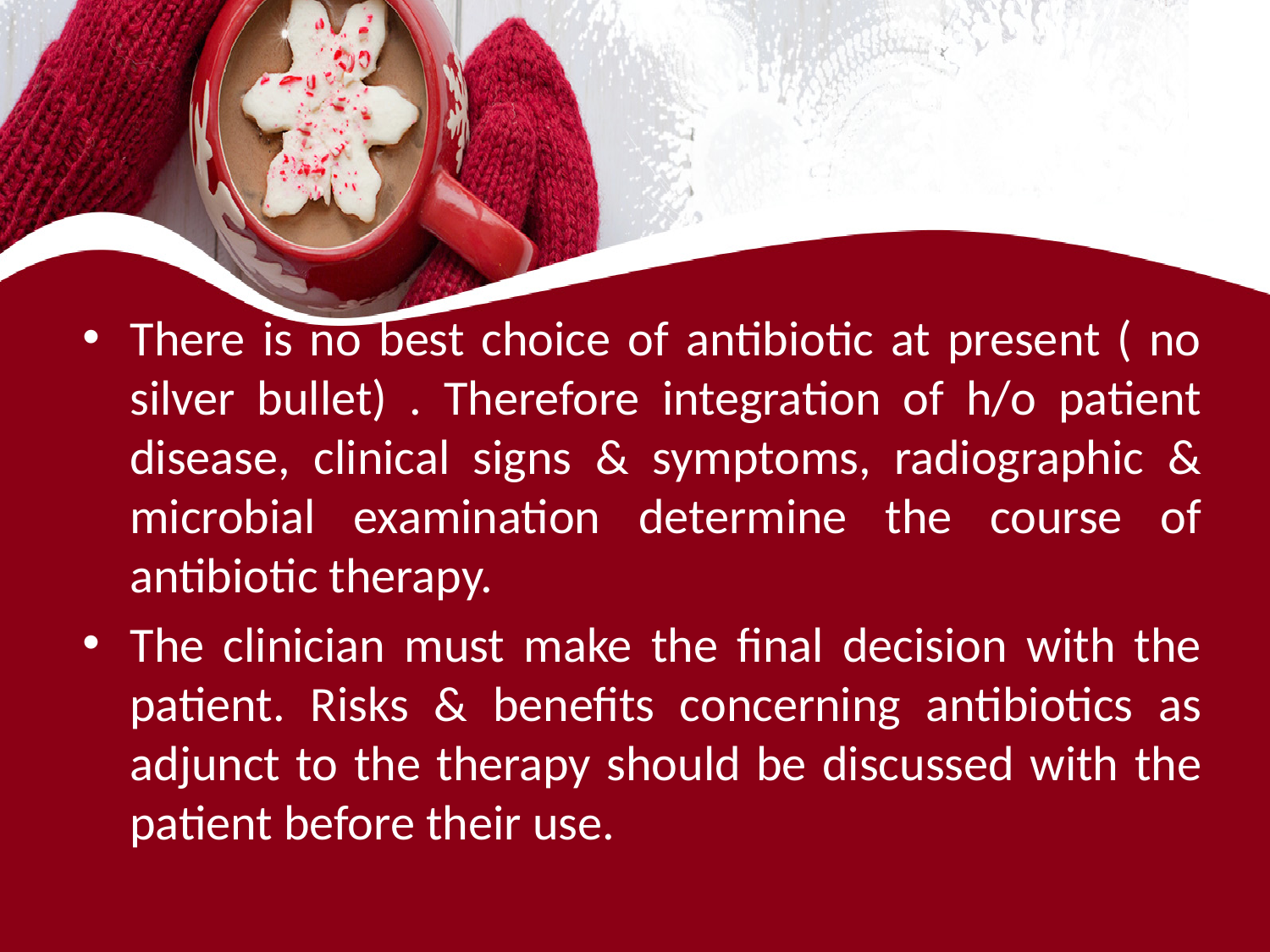

#
There is no best choice of antibiotic at present ( no silver bullet) . Therefore integration of h/o patient disease, clinical signs & symptoms, radiographic & microbial examination determine the course of antibiotic therapy.
The clinician must make the final decision with the patient. Risks & benefits concerning antibiotics as adjunct to the therapy should be discussed with the patient before their use.